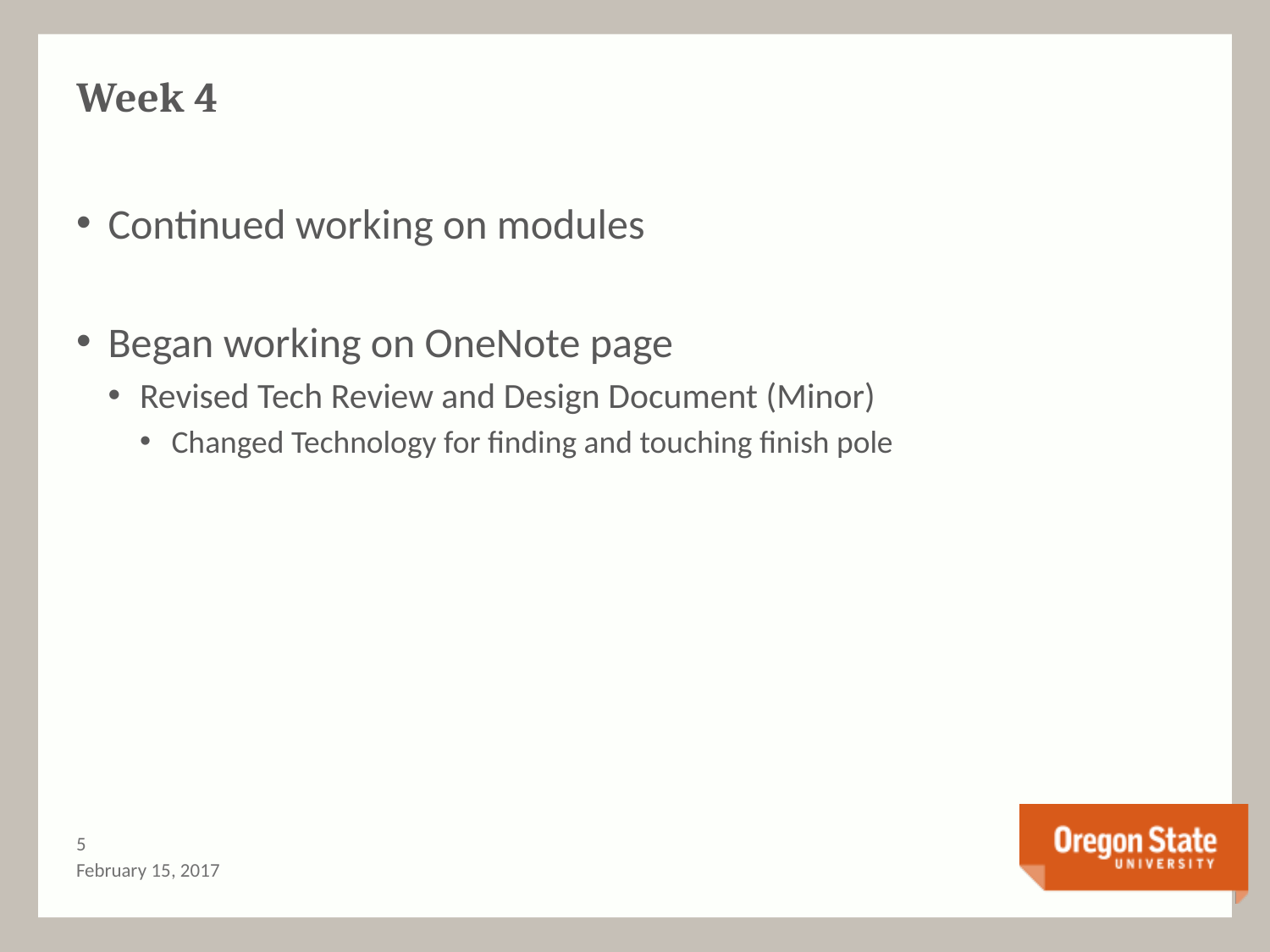

# Week 4
Continued working on modules

Began working on OneNote page
Revised Tech Review and Design Document (Minor)
Changed Technology for finding and touching finish pole

5
February 15, 2017